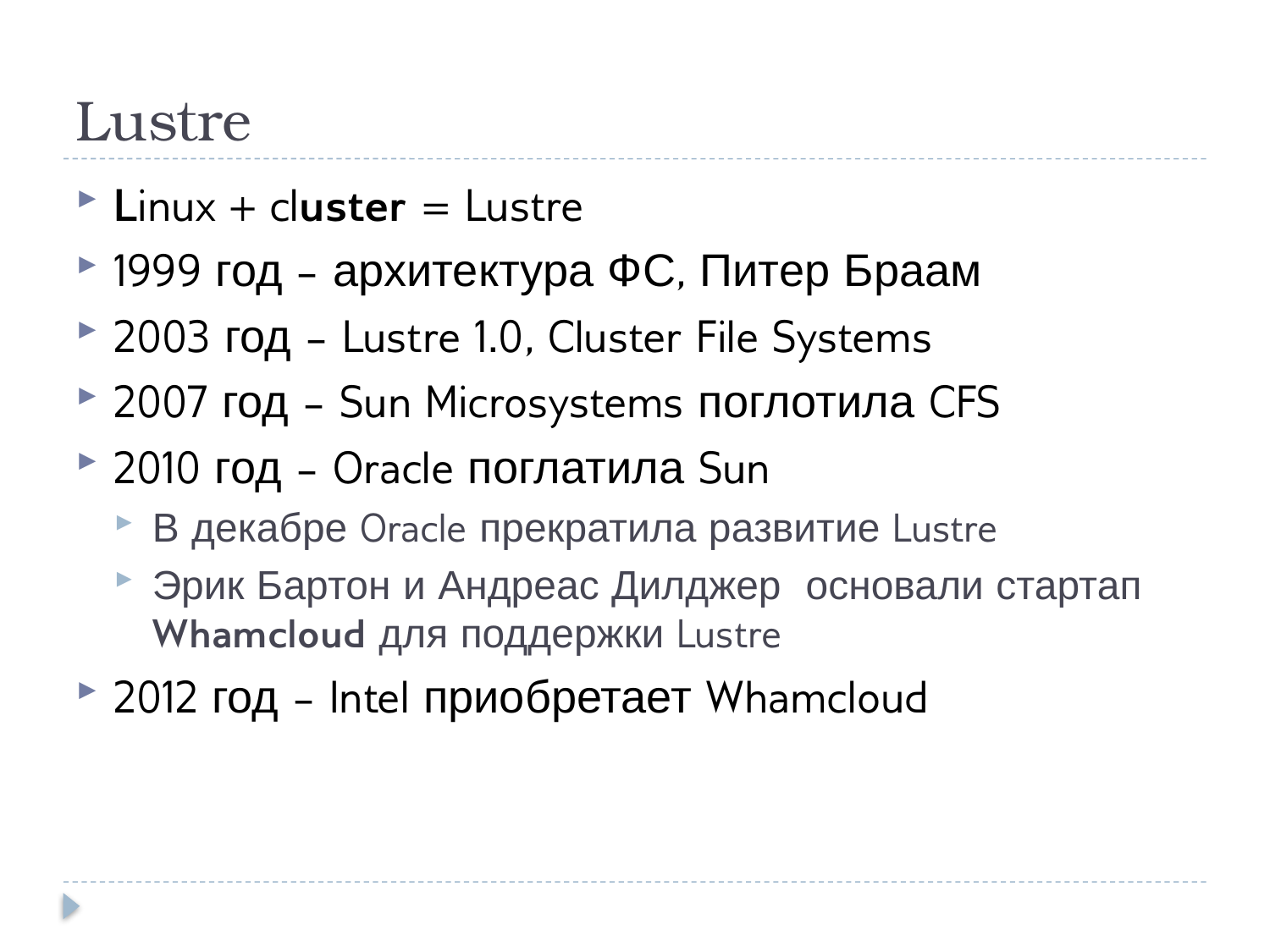

# Lustre
Linux + cluster = Lustre
1999 год – архитектура ФС, Питер Браам
2003 год – Lustre 1.0, Cluster File Systems
2007 год – Sun Microsystems поглотила CFS
2010 год – Oracle поглатила Sun
В декабре Oracle прекратила развитие Lustre
Эрик Бартон и Андреас Дилджер  основали стартап Whamcloud для поддержки Lustre
2012 год – Intel приобретает Whamcloud